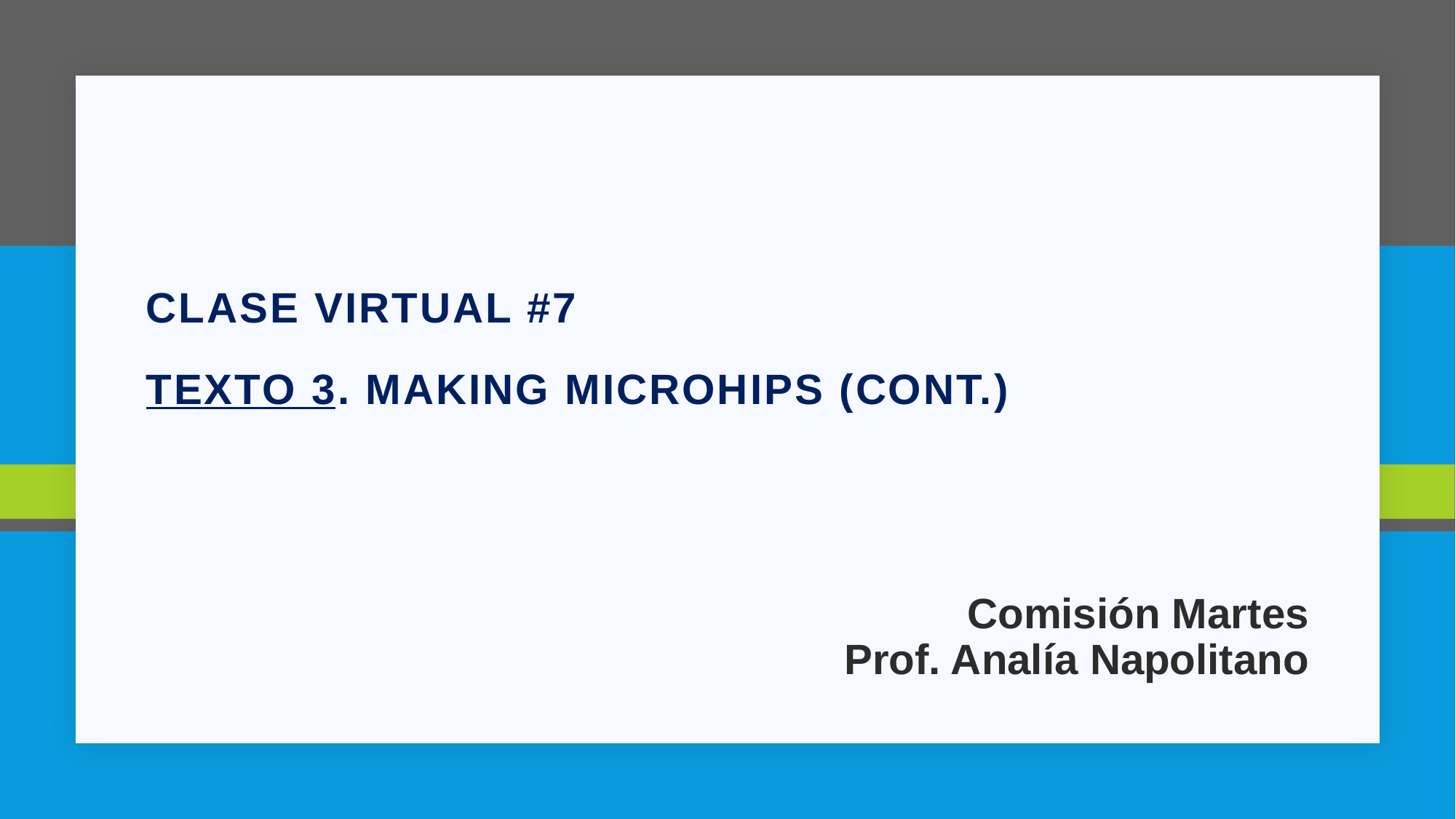

# CLASE VIRTUAL #7 Texto 3. Making MICROHIPS (Cont.)

Comisión Martes
Prof. Analía Napolitano